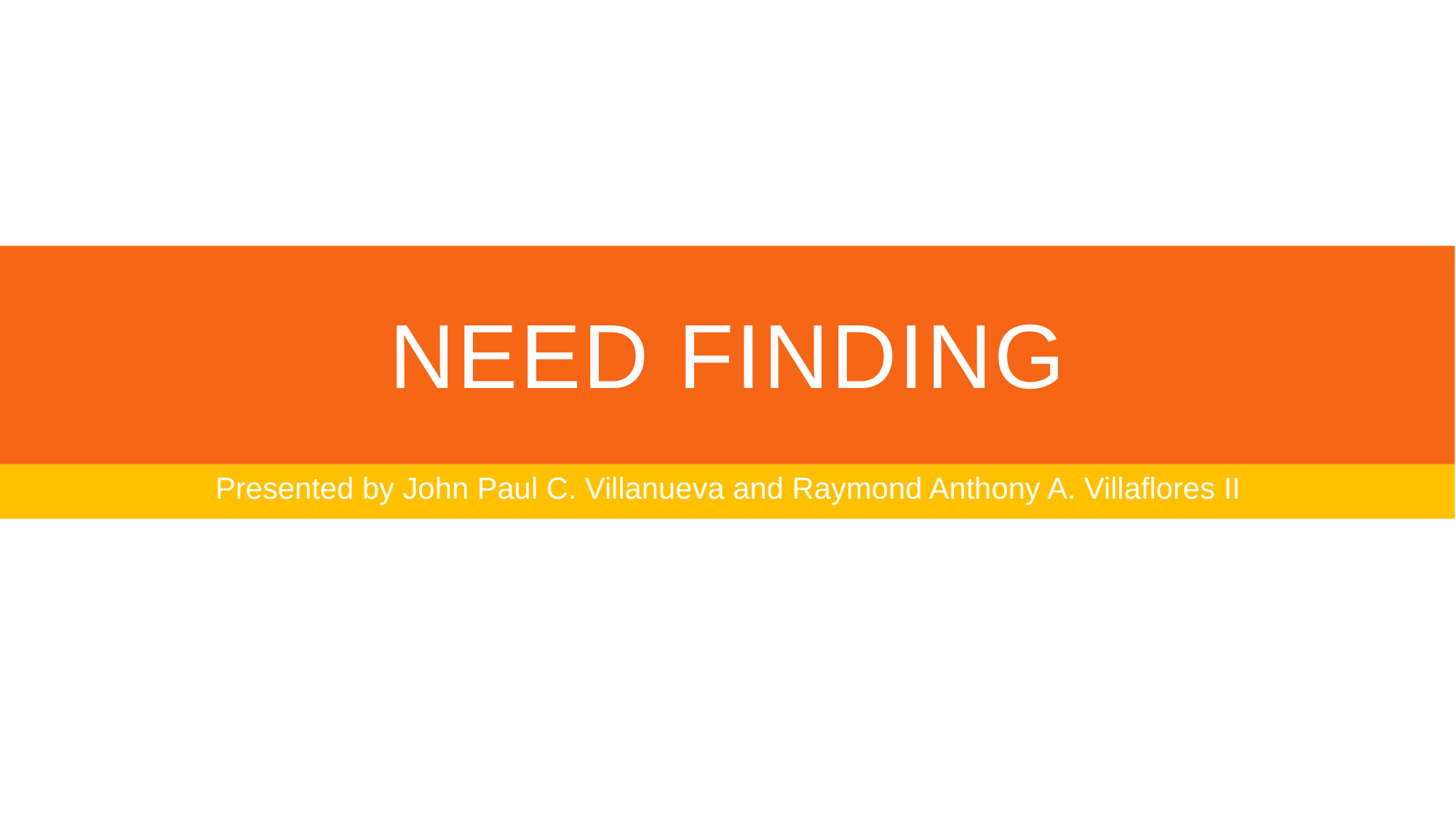

# Need Finding
Presented by John Paul C. Villanueva and Raymond Anthony A. Villaflores II